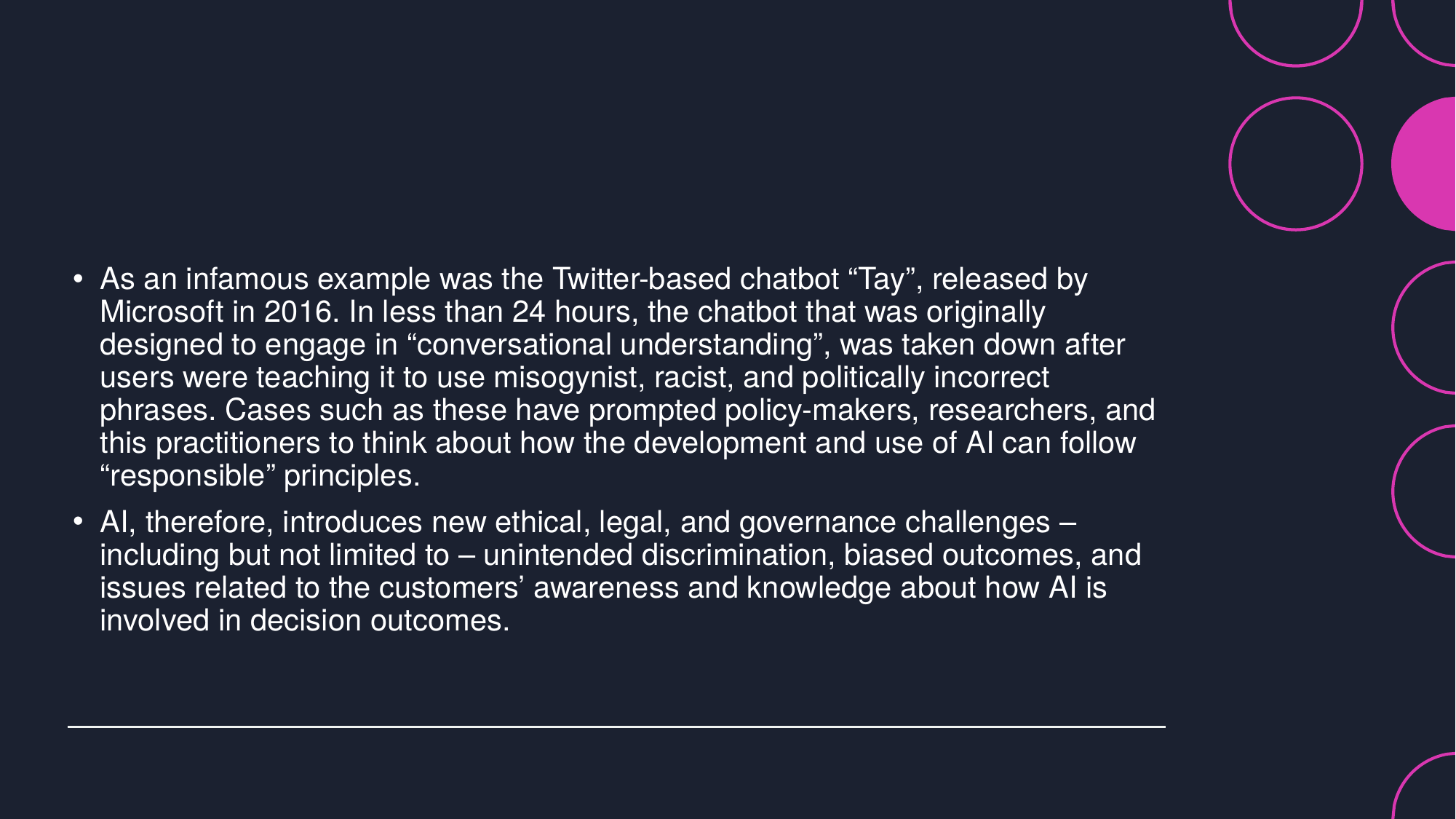

#
As an infamous example was the Twitter-based chatbot “Tay”, released by Microsoft in 2016. In less than 24 hours, the chatbot that was originally designed to engage in “conversational understanding”, was taken down after users were teaching it to use misogynist, racist, and politically incorrect phrases. Cases such as these have prompted policy-makers, researchers, and this practitioners to think about how the development and use of AI can follow “responsible” principles.
AI, therefore, introduces new ethical, legal, and governance challenges – including but not limited to – unintended discrimination, biased outcomes, and issues related to the customers’ awareness and knowledge about how AI is involved in decision outcomes.